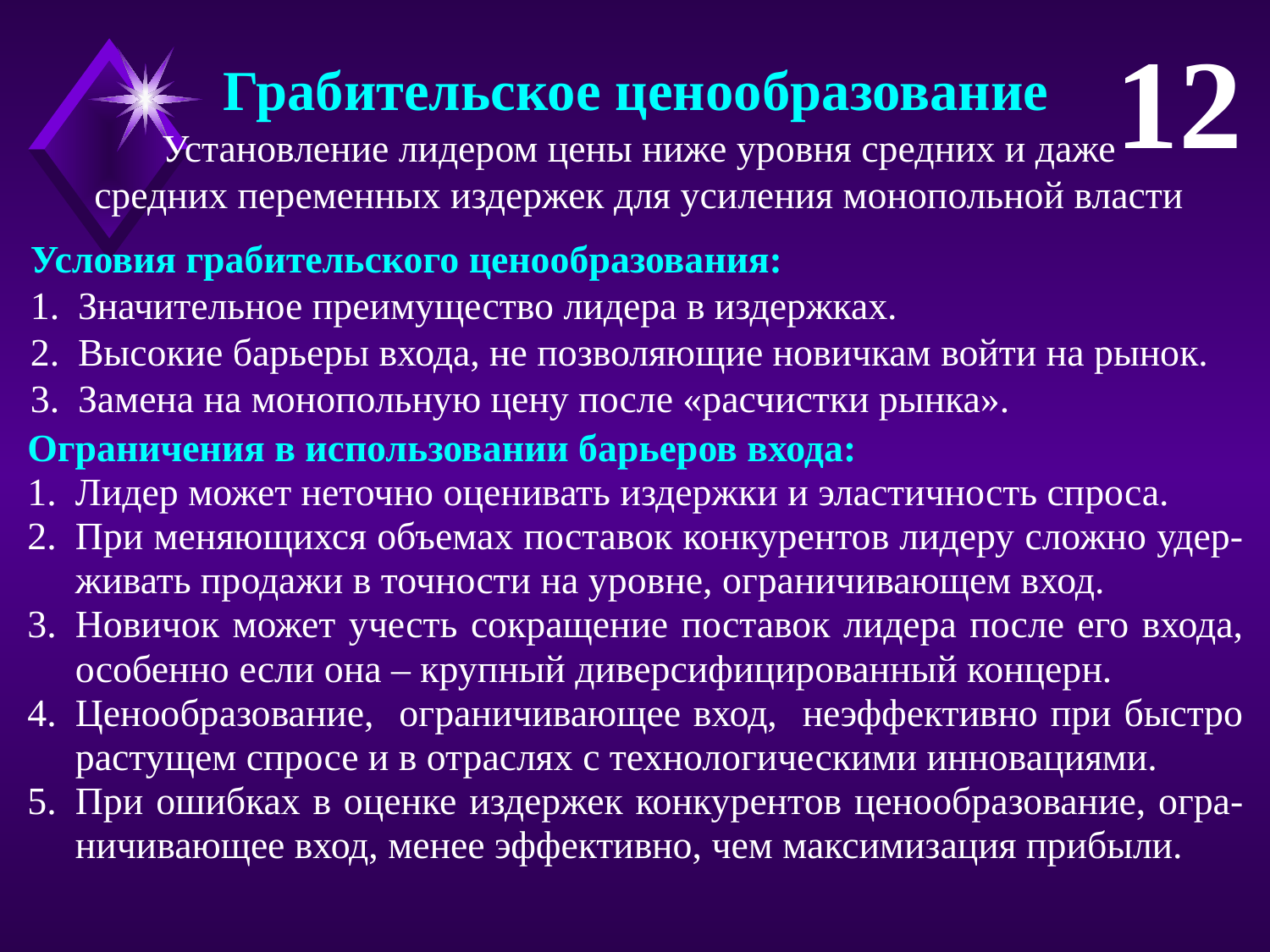

12
Грабительское ценообразование
Установление лидером цены ниже уровня средних и даже
средних переменных издержек для усиления монопольной власти
Условия грабительского ценообразования:
Значительное преимущество лидера в издержках.
Высокие барьеры входа, не позволяющие новичкам войти на рынок.
Замена на монопольную цену после «расчистки рынка».
Ограничения в использовании барьеров входа:
Лидер может неточно оценивать издержки и эластичность спроса.
При меняющихся объемах поставок конкурентов лидеру сложно удер-живать продажи в точности на уровне, ограничивающем вход.
Новичок может учесть сокращение поставок лидера после его входа, особенно если она – крупный диверсифицированный концерн.
Ценообразование,  ограничивающее вход,  неэффективно при быстро растущем спросе и в отраслях с технологическими инновациями.
При ошибках в оценке издержек конкурентов ценообразование, огра-ничивающее вход, менее эффективно, чем максимизация прибыли.